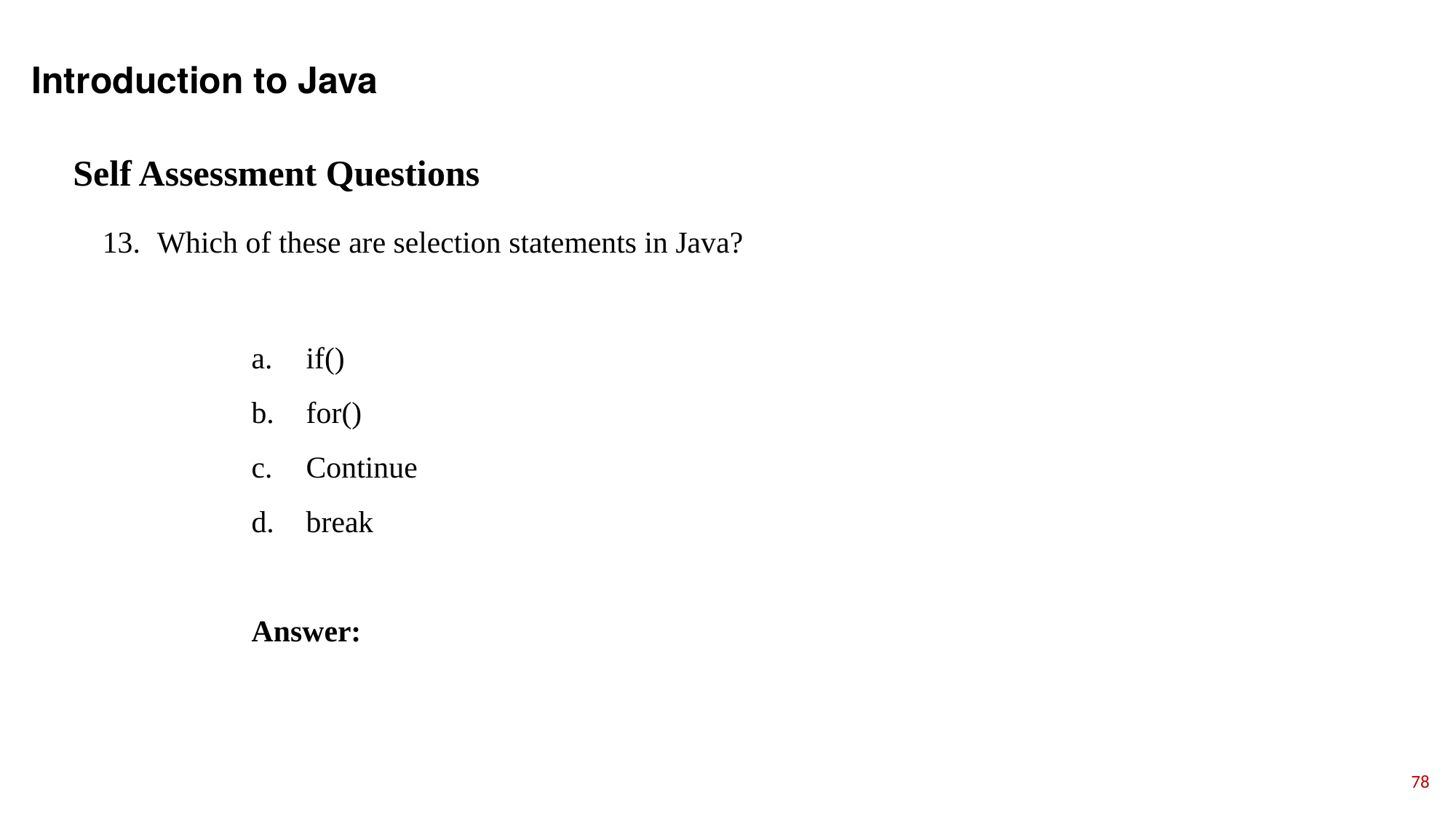

Introduction to Java
Self Assessment Questions
Which of these are selection statements in Java?
if()
for()
Continue
break

Answer:
78